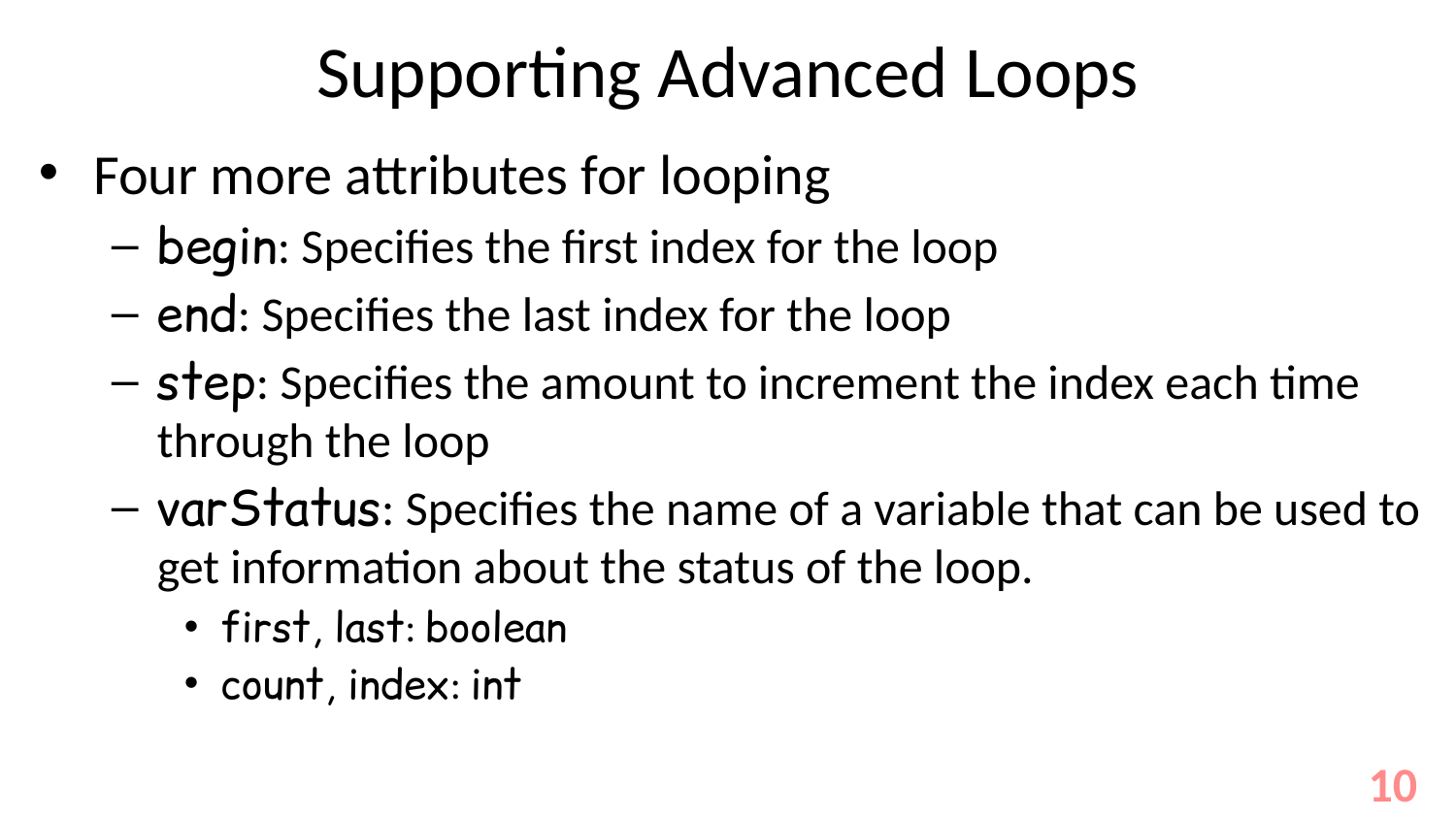

# Supporting Advanced Loops
Four more attributes for looping
begin: Specifies the first index for the loop
end: Specifies the last index for the loop
step: Specifies the amount to increment the index each time through the loop
varStatus: Specifies the name of a variable that can be used to get information about the status of the loop.
first, last: boolean
count, index: int
10